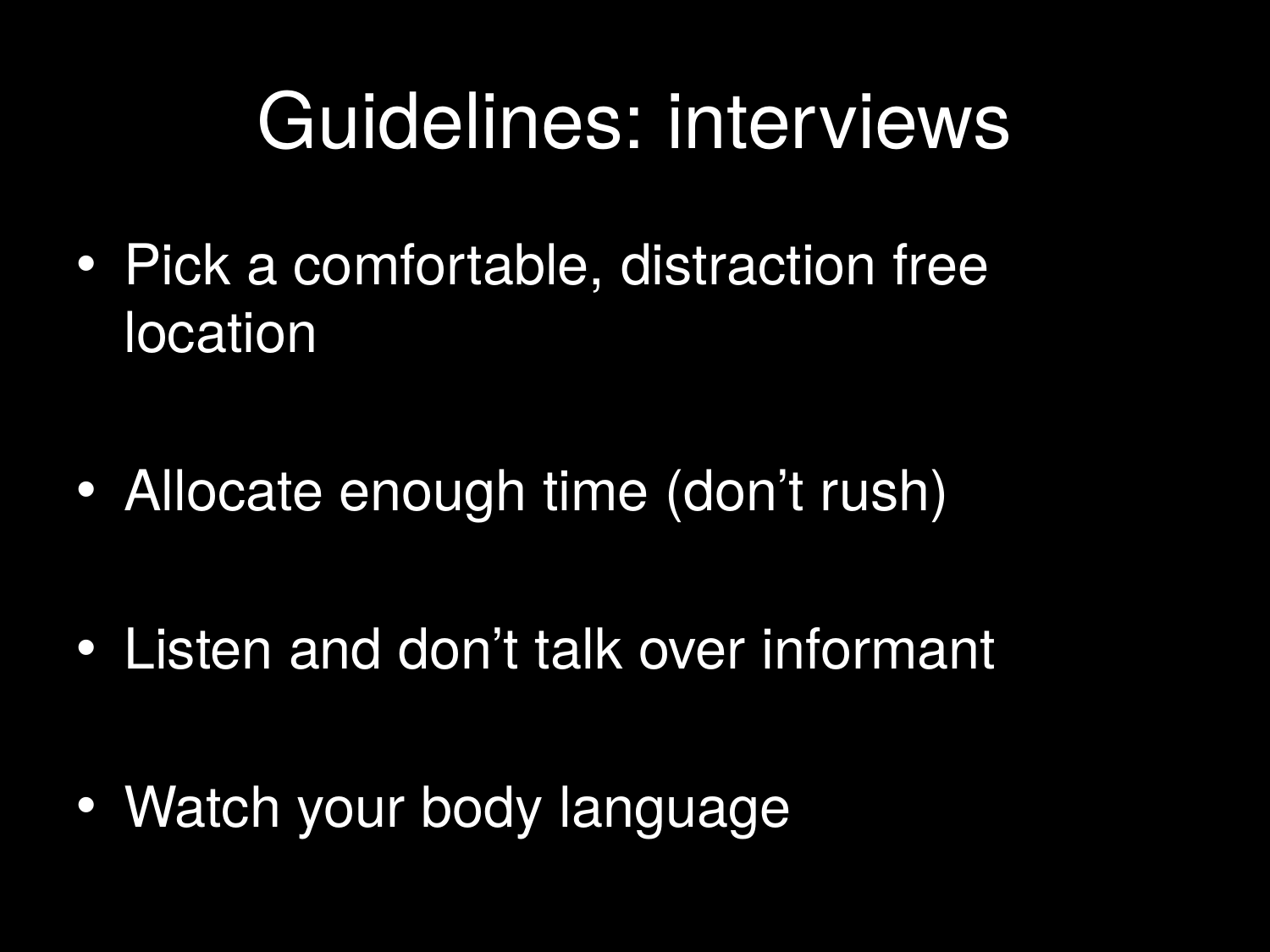

# Guidelines: interviews
Pick a comfortable, distraction free location

Allocate enough time (don’t rush)

Listen and don’t talk over informant

Watch your body language